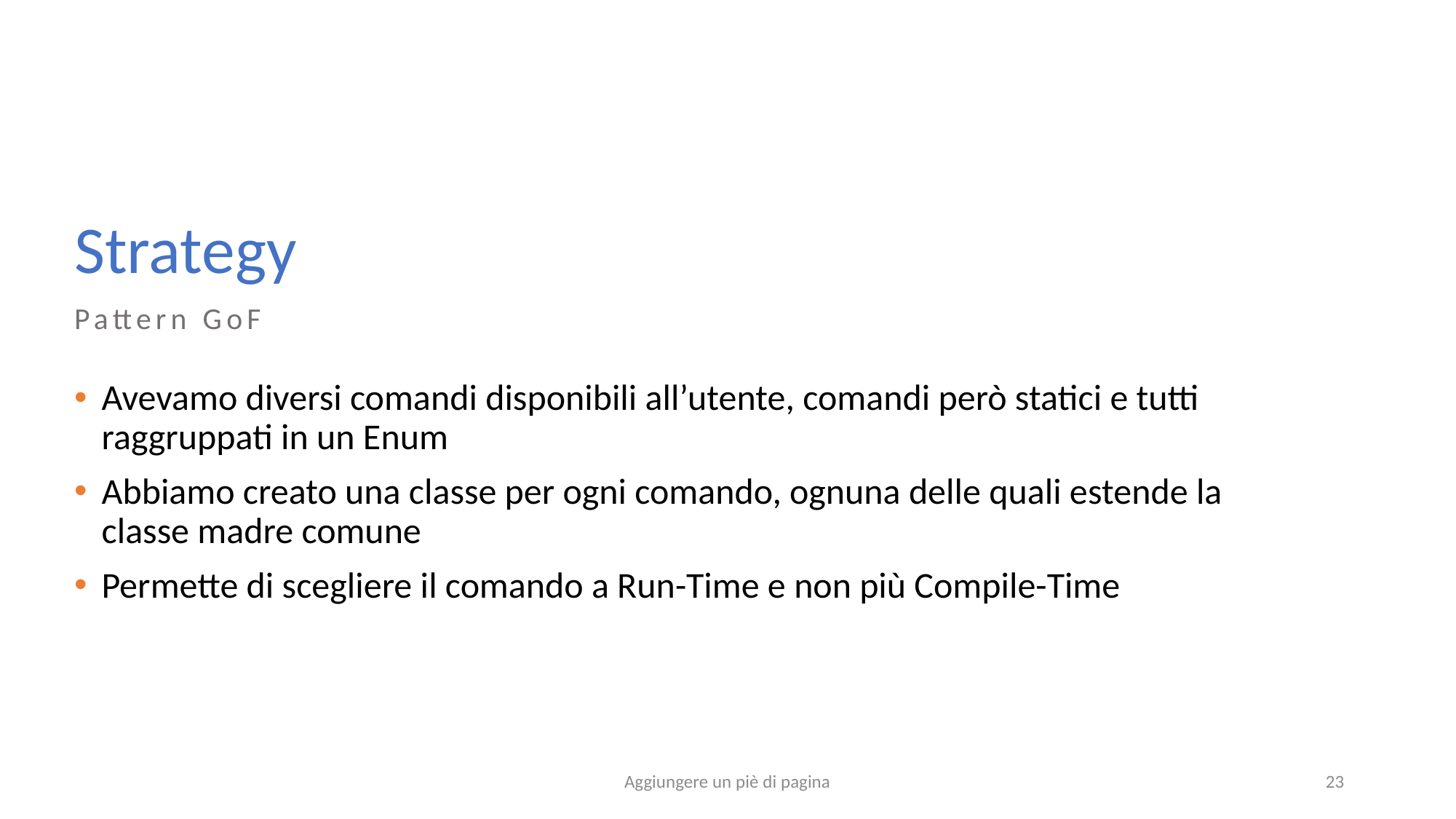

# Strategy
Pattern GoF
Avevamo diversi comandi disponibili all’utente, comandi però statici e tutti raggruppati in un Enum
Abbiamo creato una classe per ogni comando, ognuna delle quali estende la classe madre comune
Permette di scegliere il comando a Run-Time e non più Compile-Time

Aggiungere un piè di pagina
23